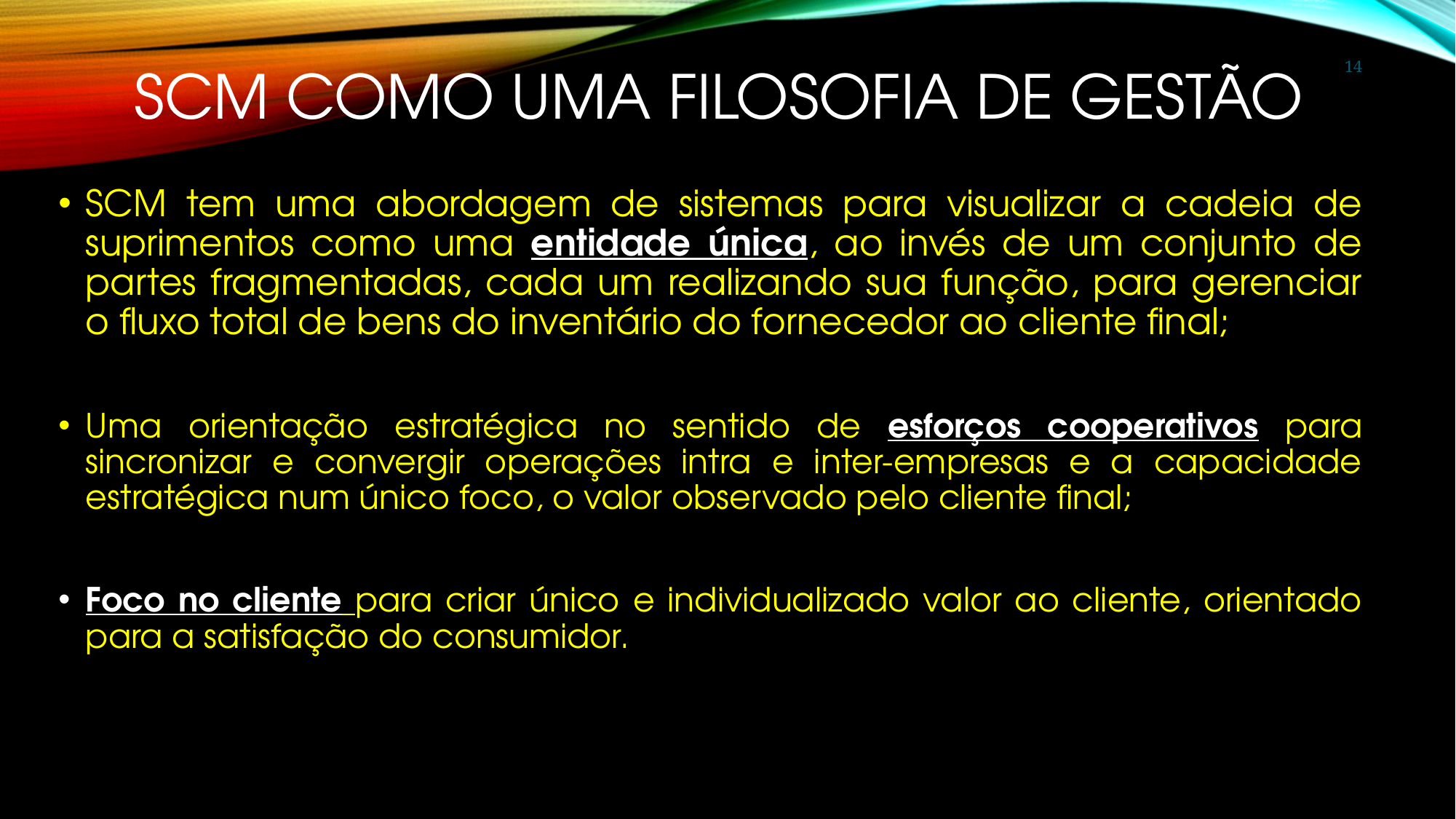

# SCM como uma Filosofia de Gestão
14
SCM tem uma abordagem de sistemas para visualizar a cadeia de suprimentos como uma entidade única, ao invés de um conjunto de partes fragmentadas, cada um realizando sua função, para gerenciar o fluxo total de bens do inventário do fornecedor ao cliente final;

Uma orientação estratégica no sentido de esforços cooperativos para sincronizar e convergir operações intra e inter-empresas e a capacidade estratégica num único foco, o valor observado pelo cliente final;

Foco no cliente para criar único e individualizado valor ao cliente, orientado para a satisfação do consumidor.